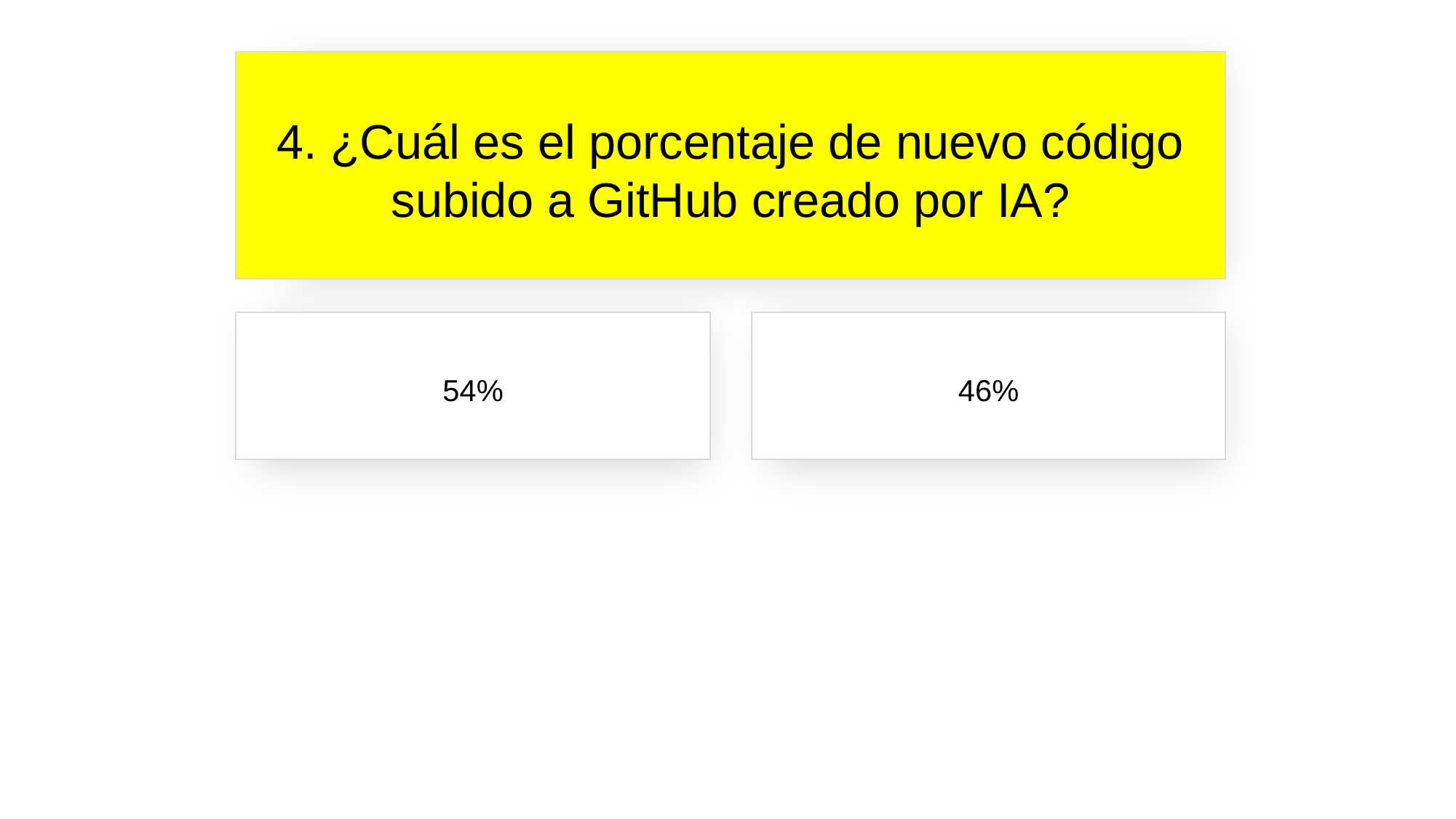

4. ¿Cuál es el porcentaje de nuevo código subido a GitHub creado por IA?
54%
46%